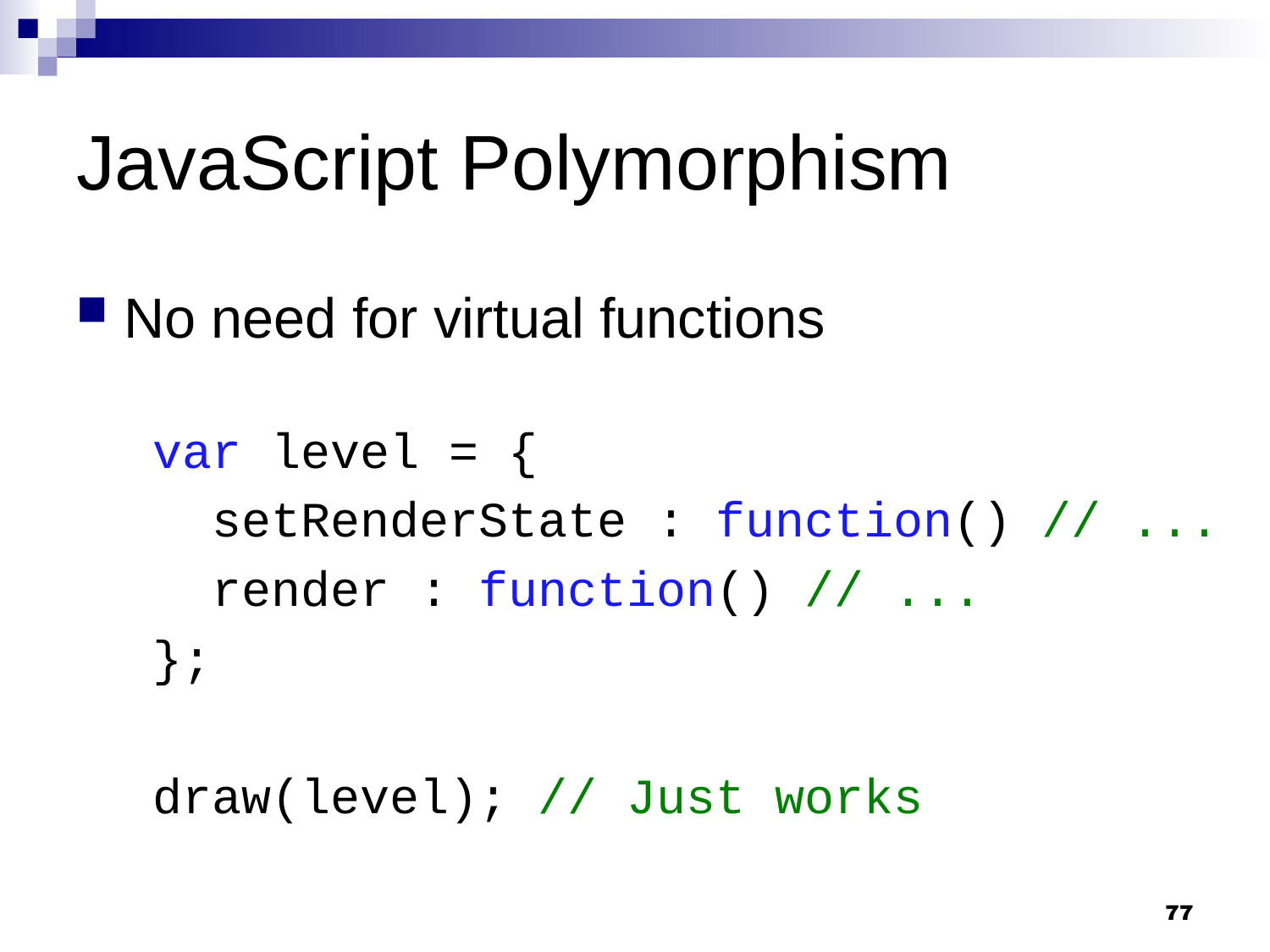

# JavaScript Polymorphism
No need for virtual functions

var level = {
  setRenderState : function() // ...
  render : function() // ...
};

draw(level); // Just works
77